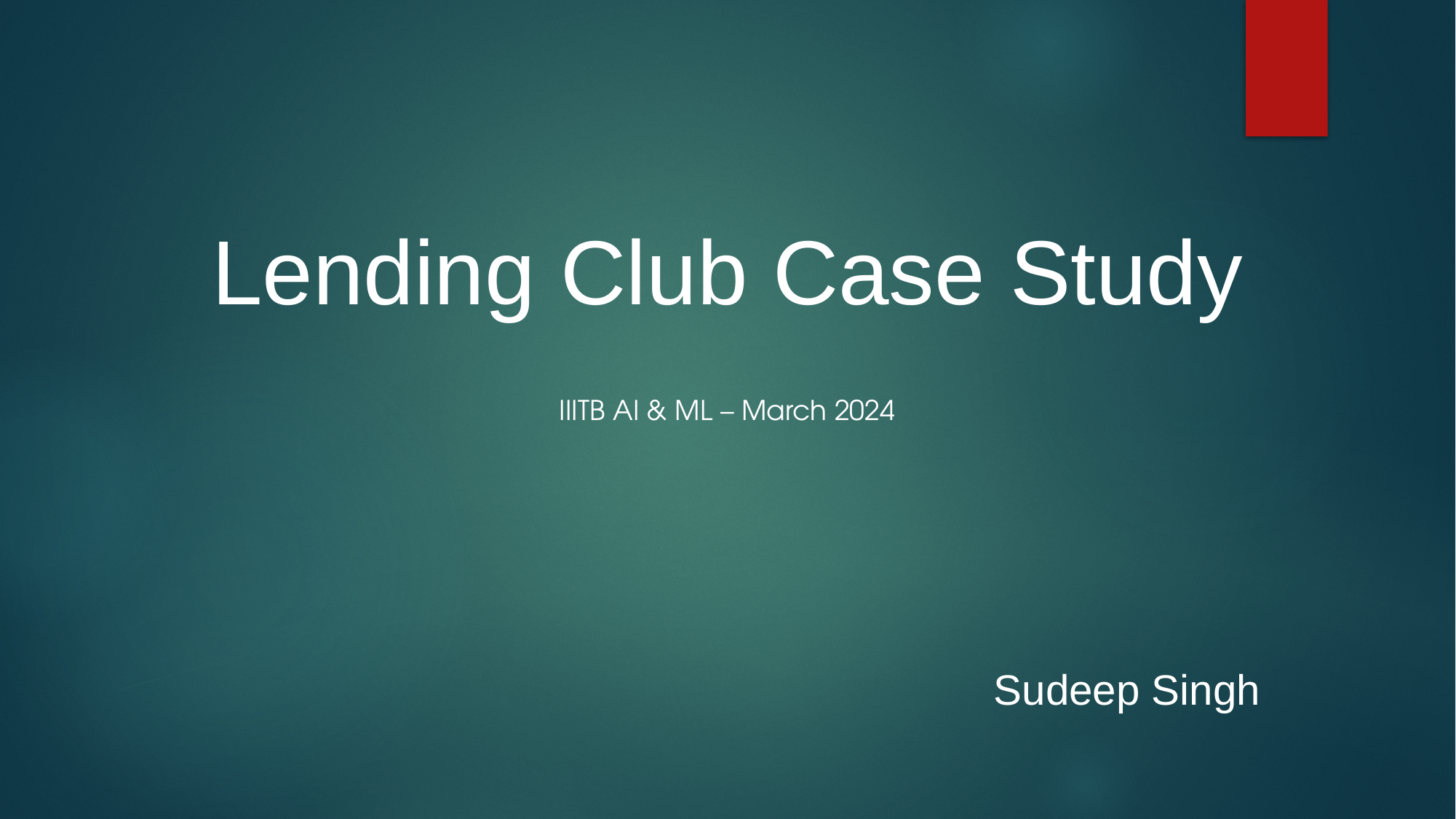

Lending Club Case Study
IIITB AI & ML – March 2024
Sudeep Singh